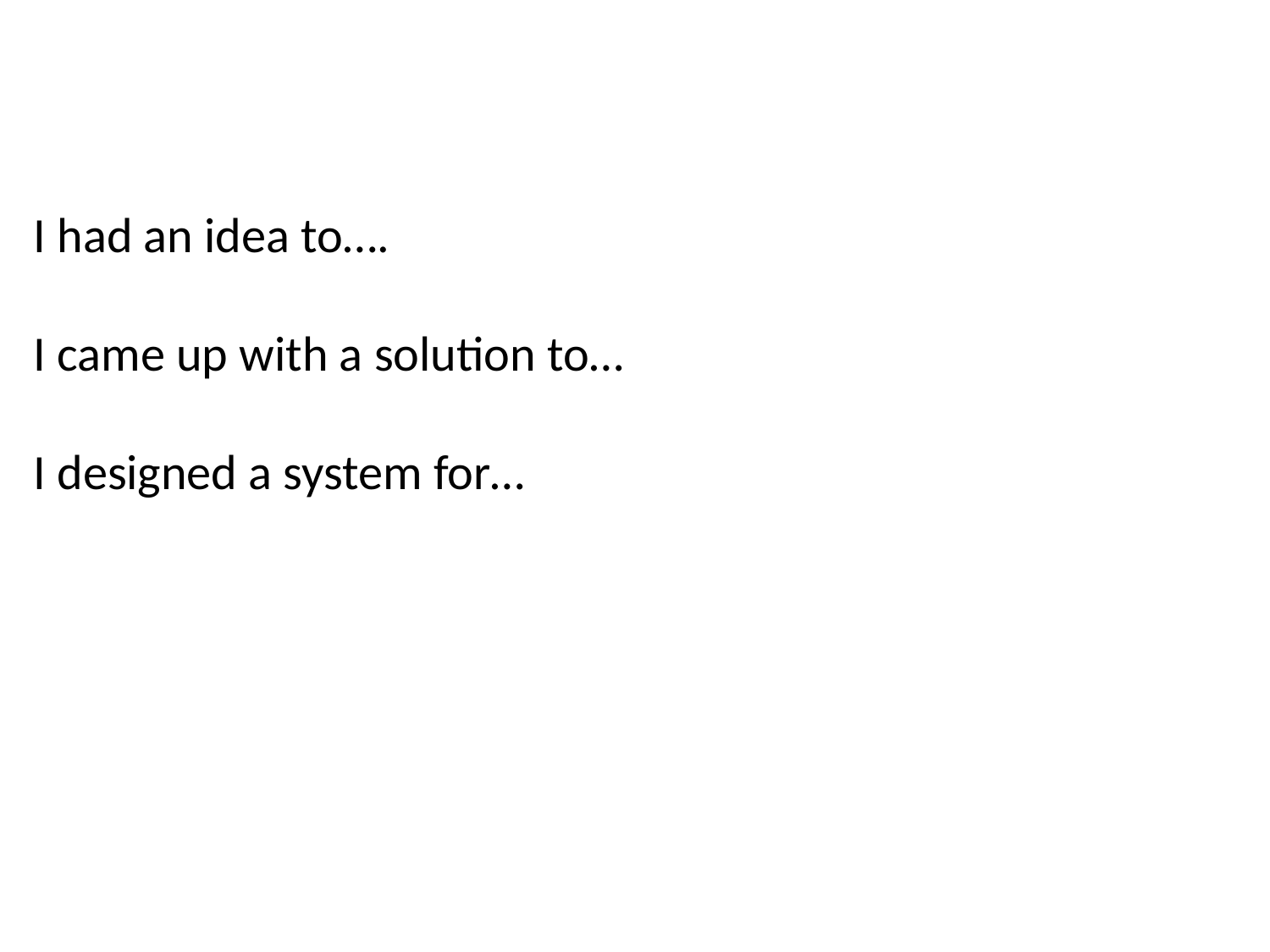

I had an idea to….

I came up with a solution to…

I designed a system for…